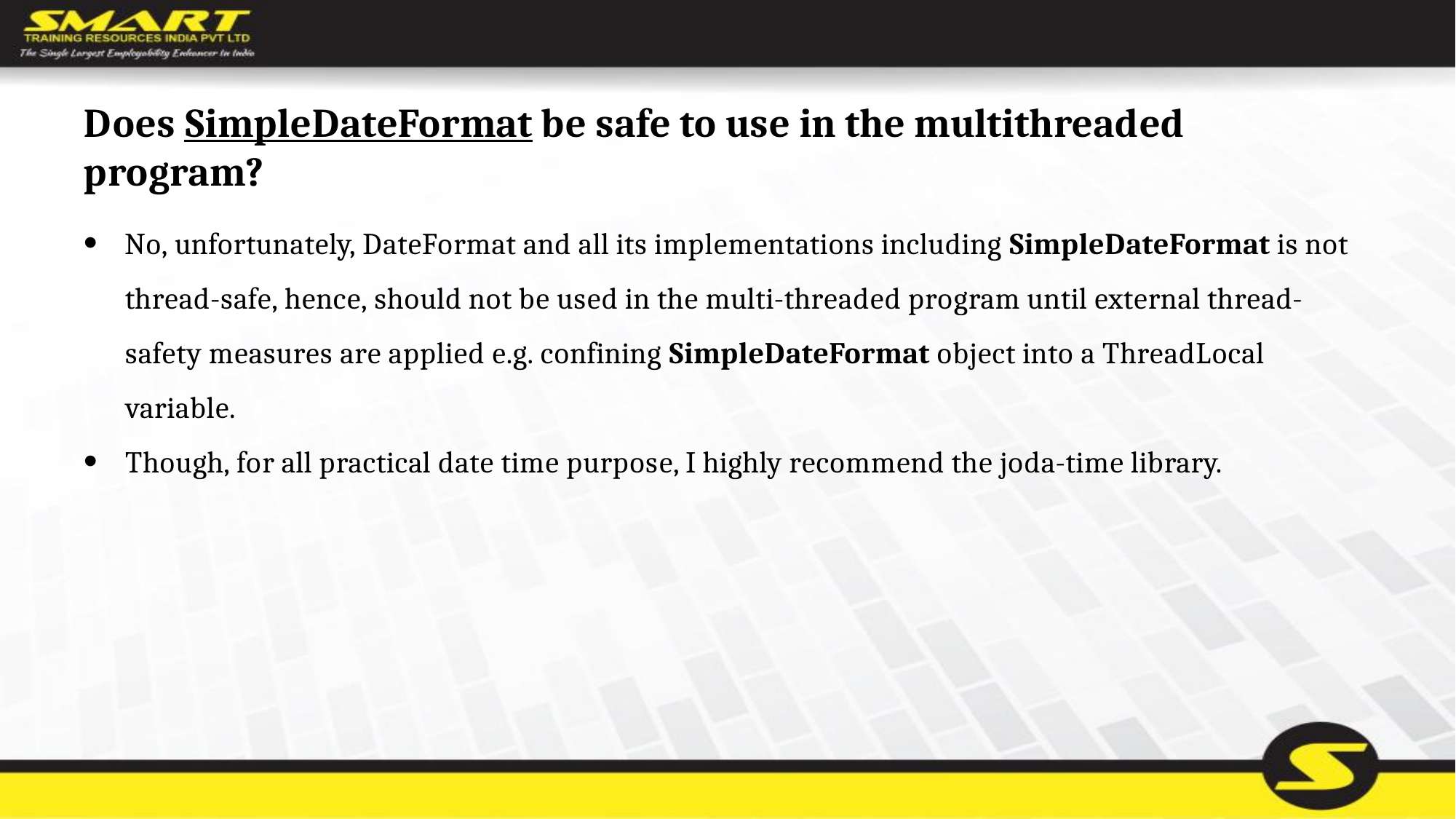

# Does SimpleDateFormat be safe to use in the multithreaded program?
No, unfortunately, DateFormat and all its implementations including SimpleDateFormat is not thread-safe, hence, should not be used in the multi-threaded program until external thread-safety measures are applied e.g. confining SimpleDateFormat object into a ThreadLocal variable.
Though, for all practical date time purpose, I highly recommend the joda-time library.